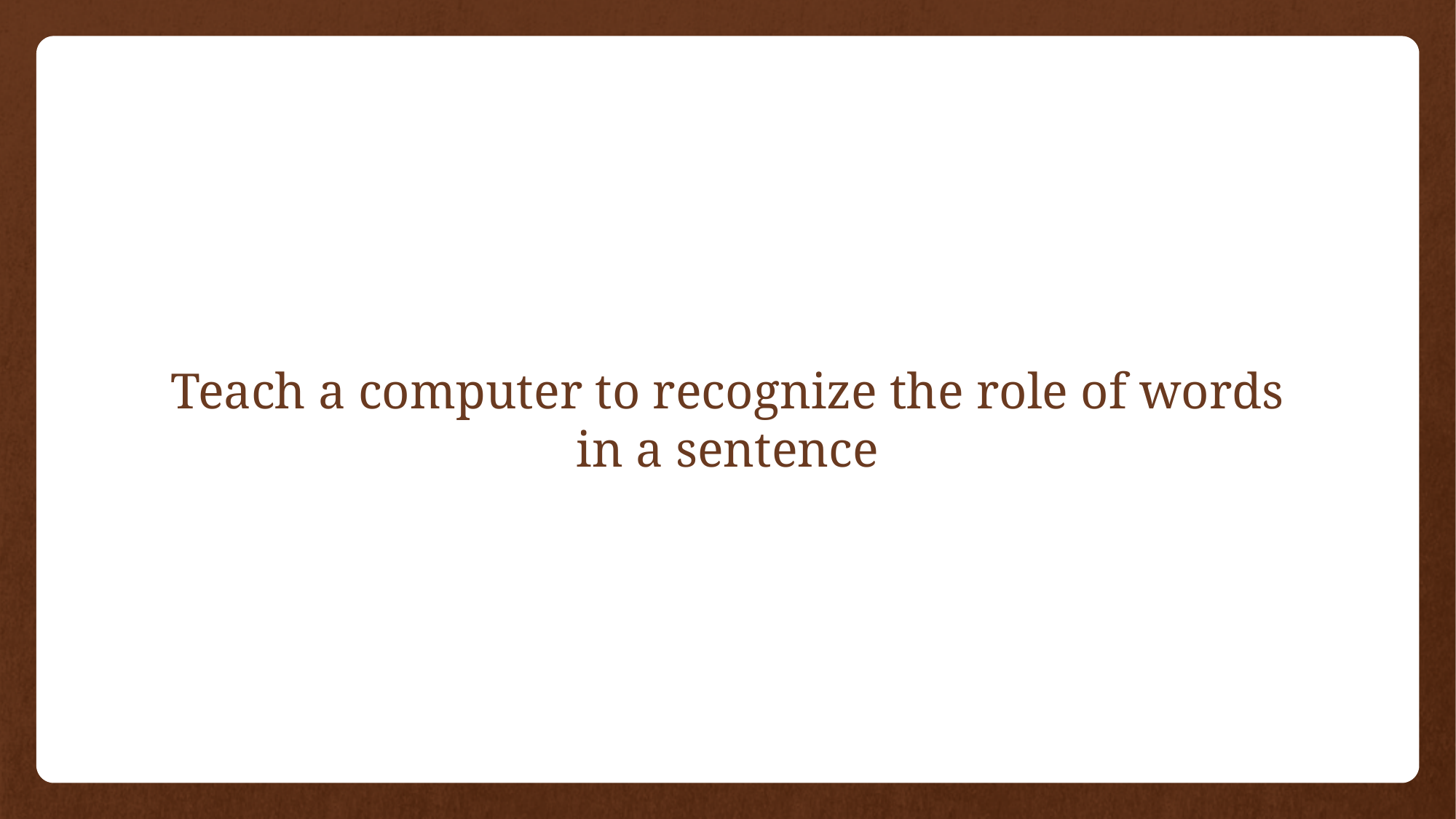

# Teach a computer to recognize the role of words in a sentence